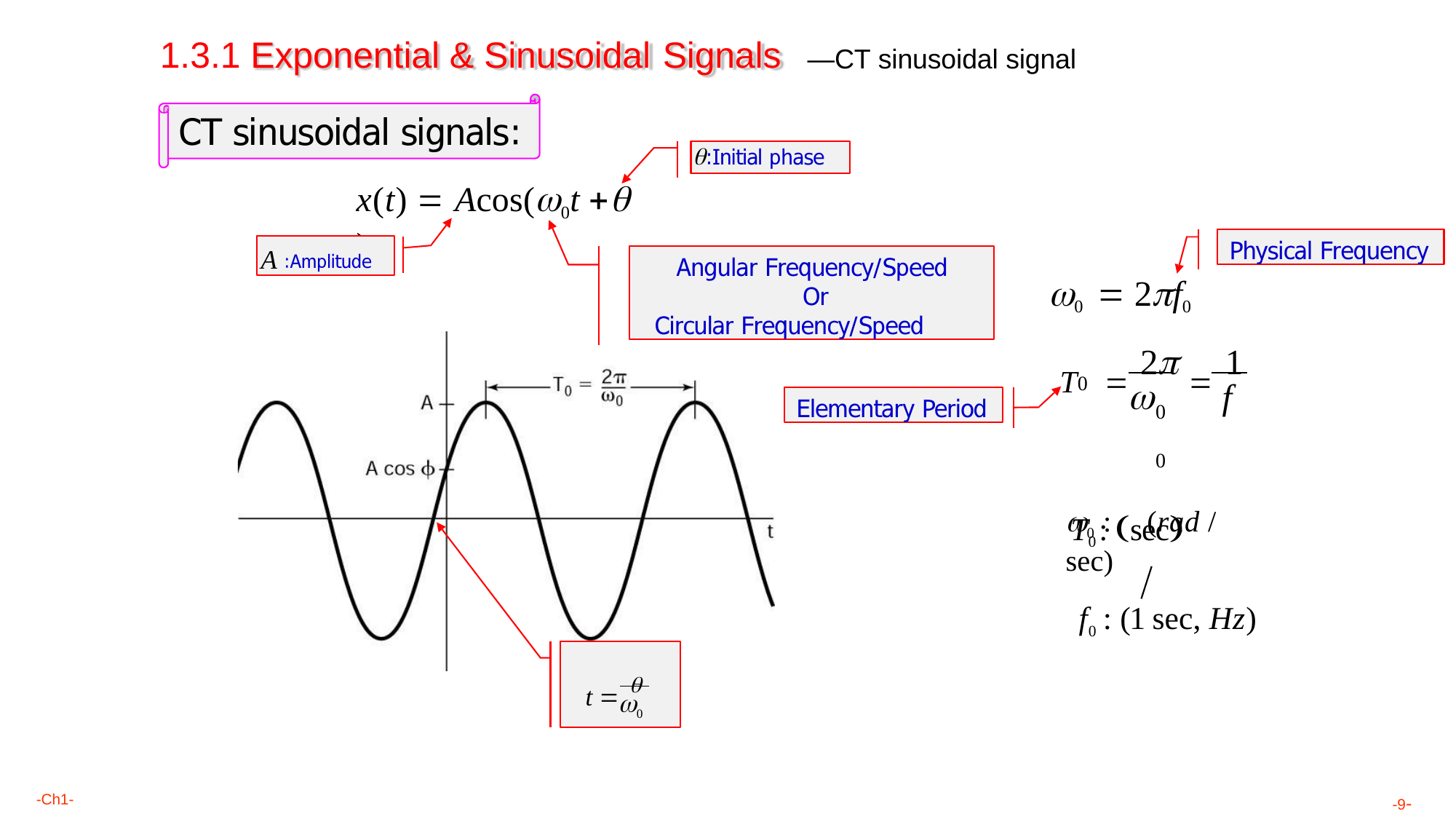

1.3.1 Exponential & Sinusoidal Signals
—CT sinusoidal signal

CT sinusoidal signals:

θ:Initial phase
x(t) = Acos(ω0t +θ )

Physical Frequency
A :Amplitude
Angular Frequency/Speed  Or
Circular Frequency/Speed
ω0 = 2πf0
T	= 2π =	1

0
ω	f

Elementary Period
0	0
T0 : (sec)
ω0 :	(rad / sec)
f0 : (1 sec, Hz)

t = θ
ω0
-Ch1-
-9-